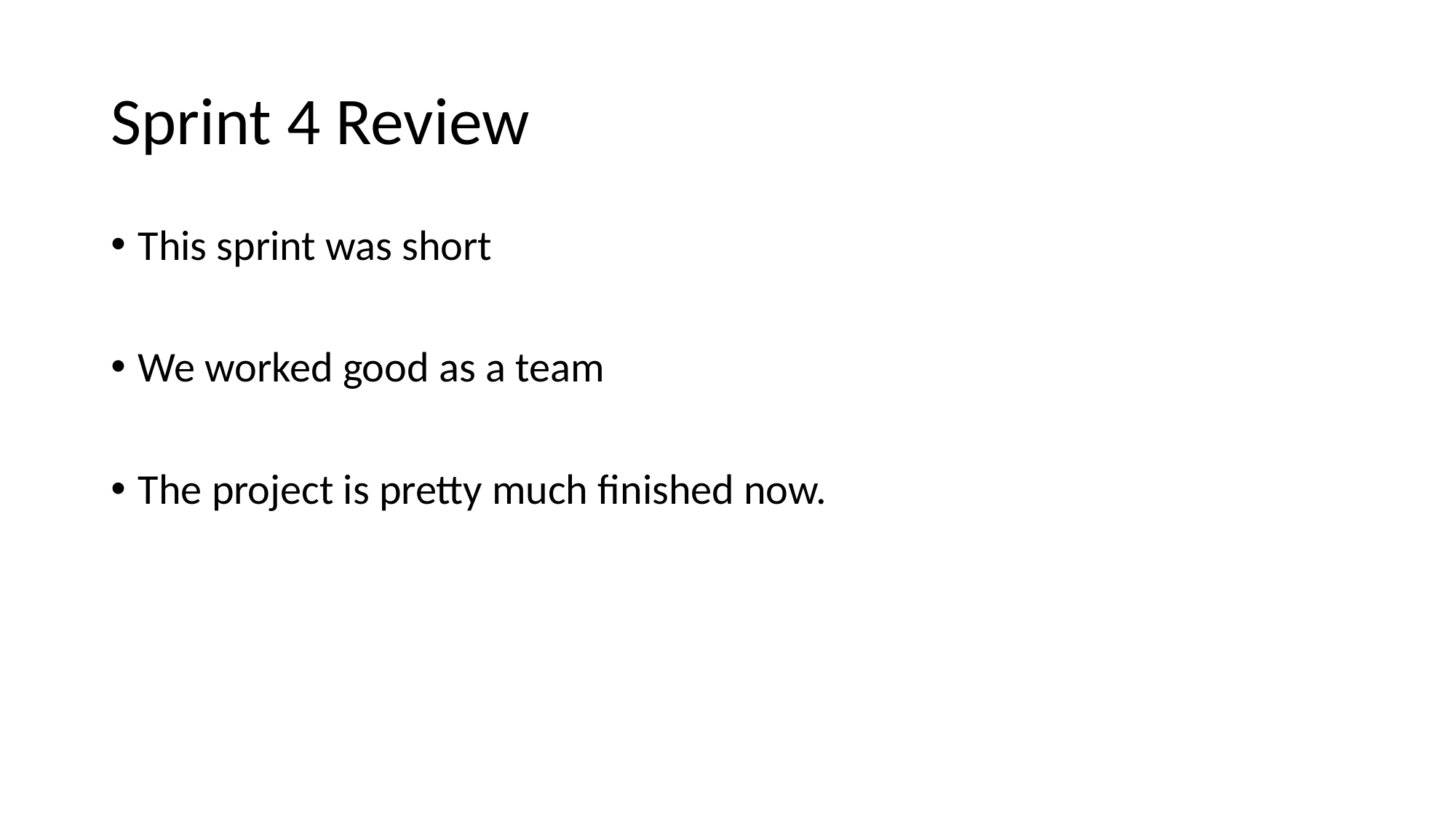

# Sprint 4 Review
This sprint was short

We worked good as a team

The project is pretty much finished now.